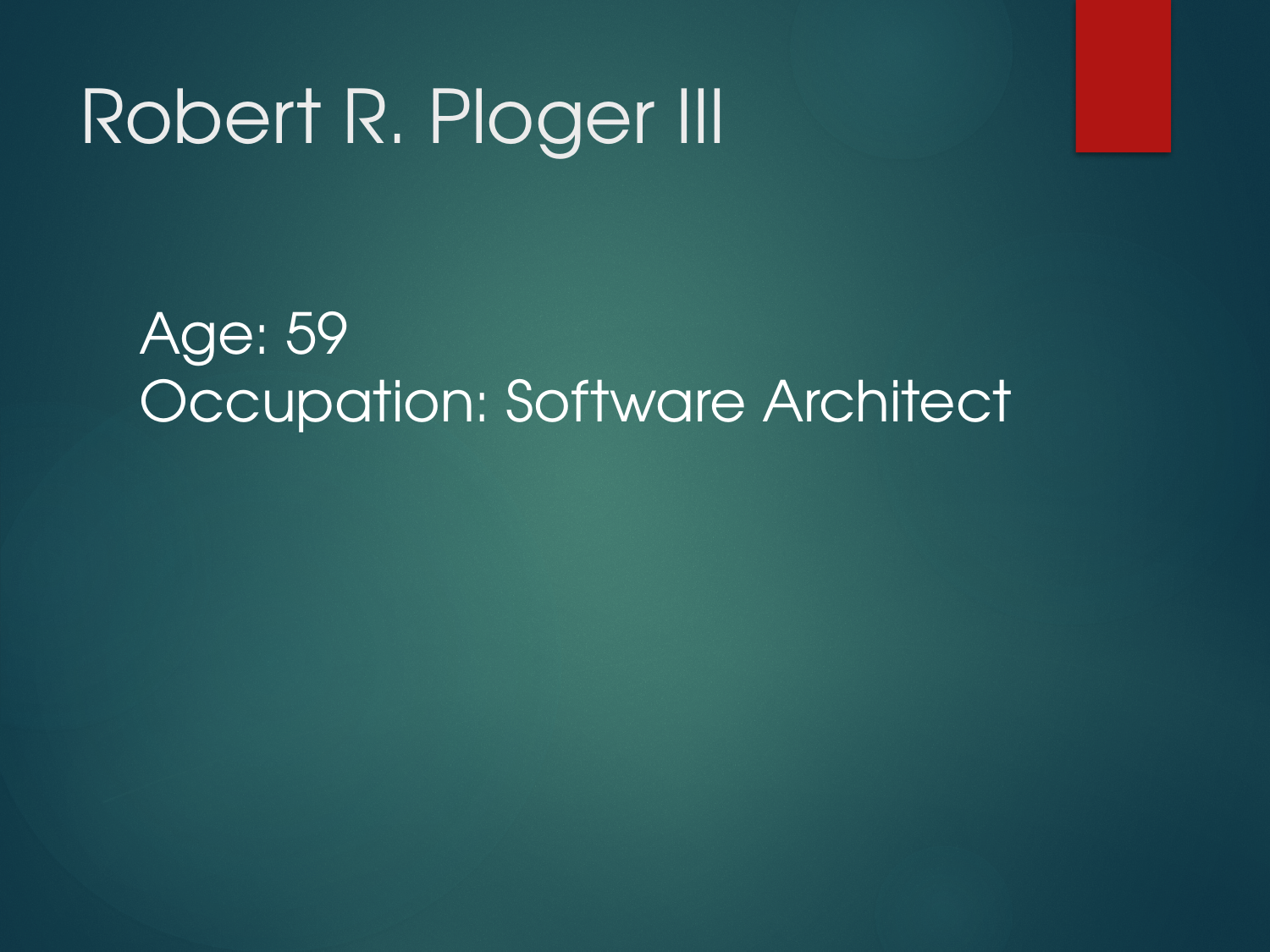

# Robert R. Ploger III

Age: 59
Occupation: Software Architect